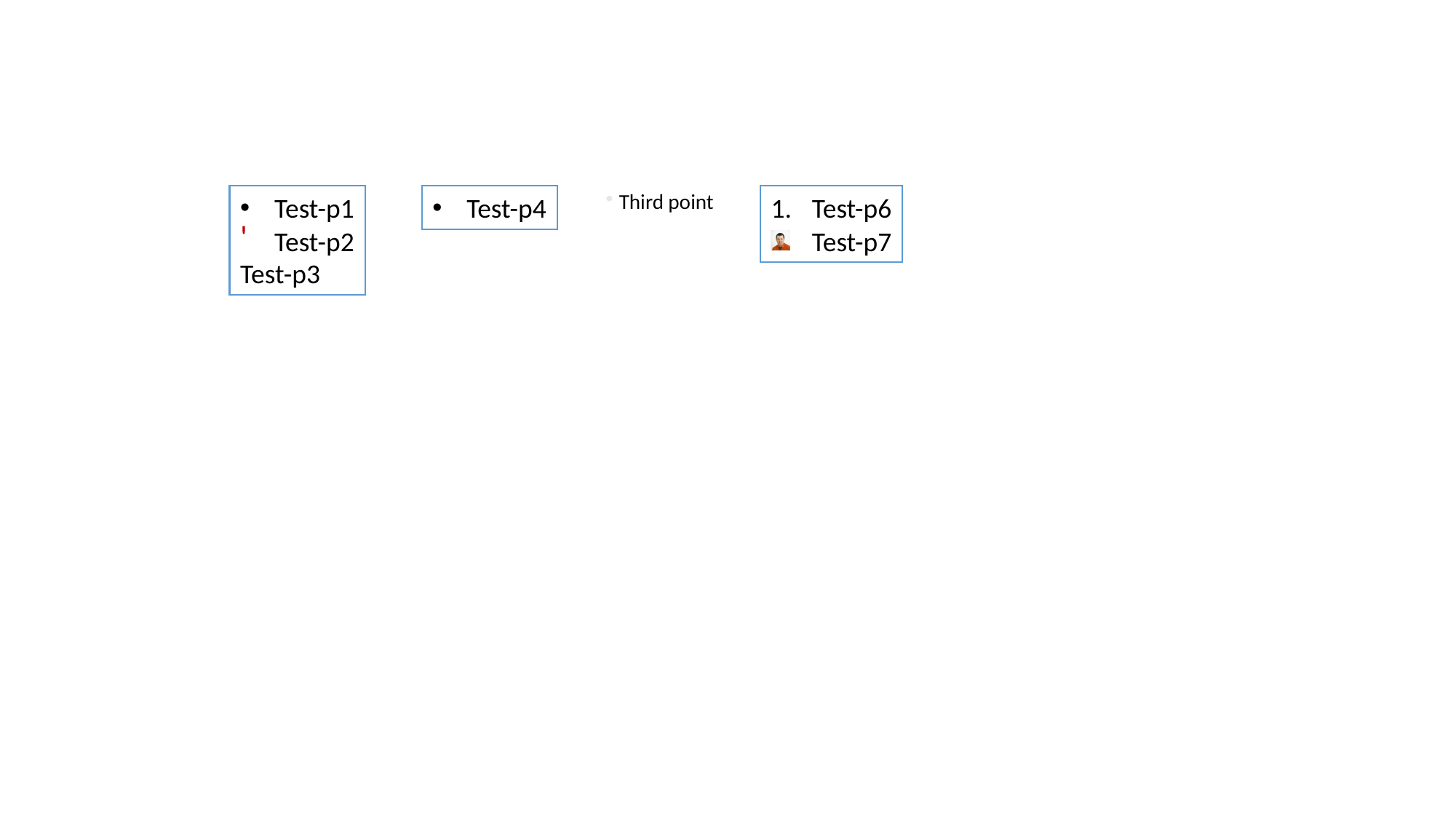

Test-p1
Test-p2
Test-p3
Test-p4
Third point
Test-p6
Test-p7